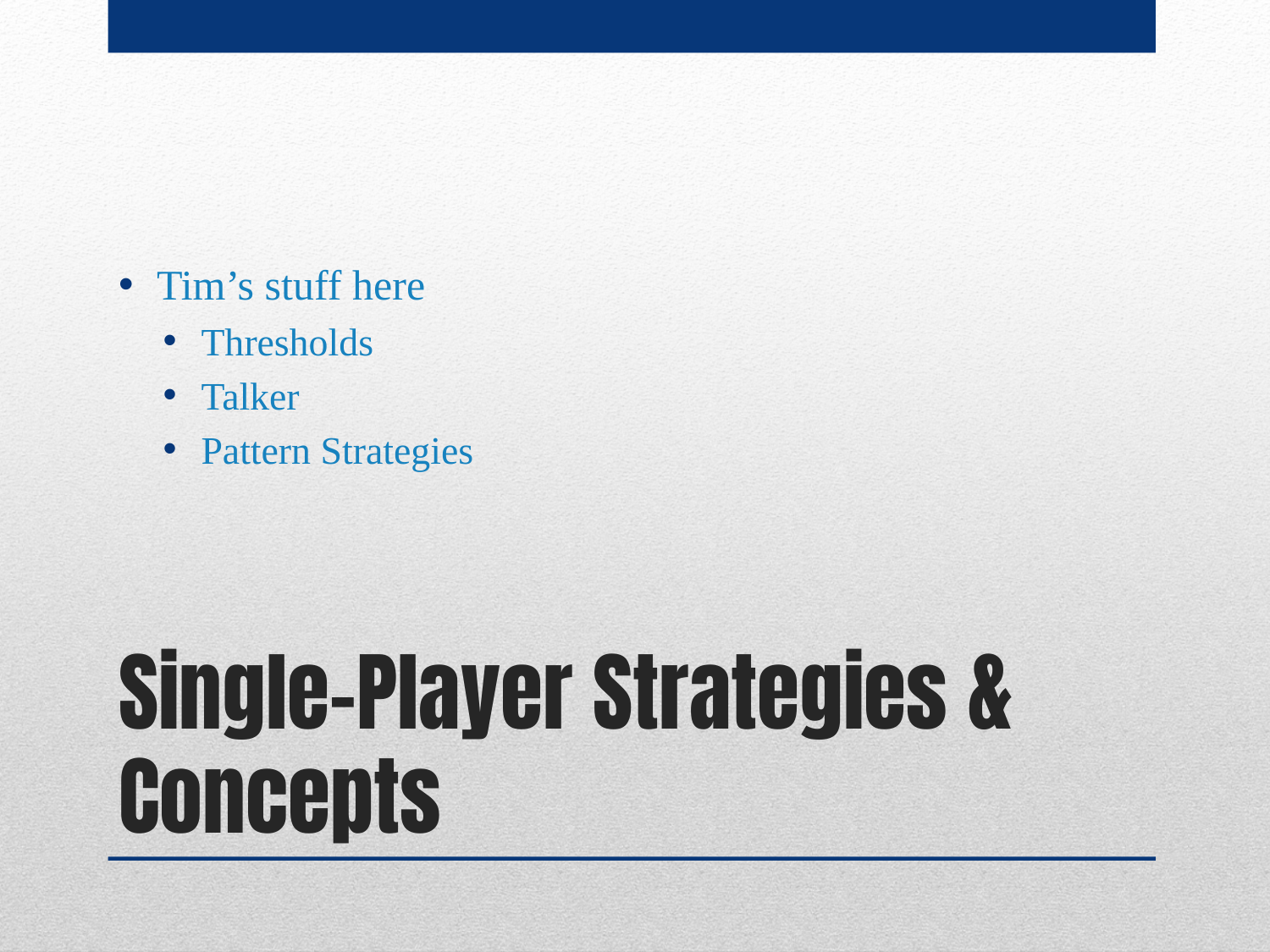

Tim’s stuff here
Thresholds
Talker
Pattern Strategies
# Single-Player Strategies & Concepts